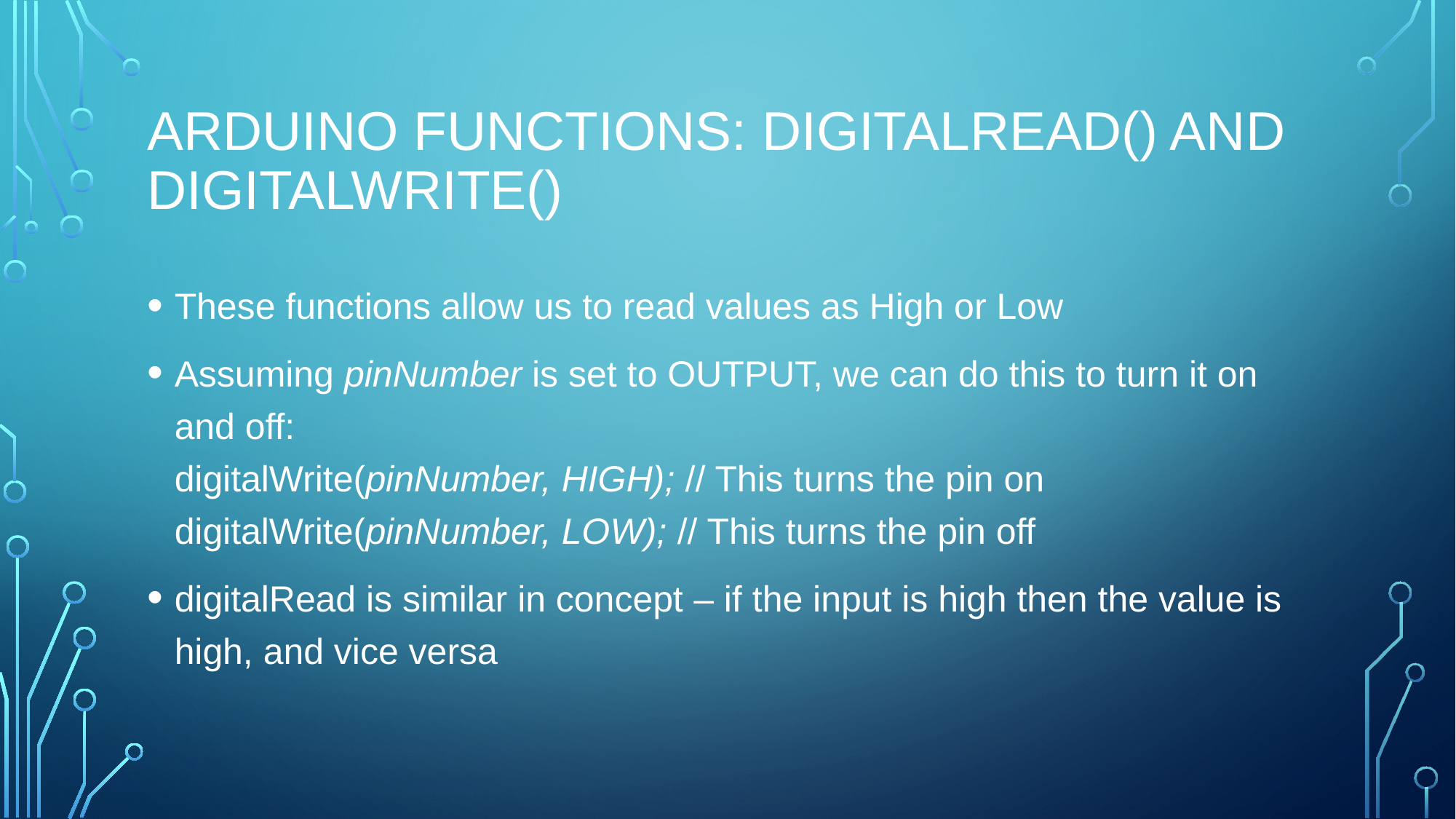

# ARDUINO FUNCTIONS: DIGITALREAD() AND DIGITALWRITE()
These functions allow us to read values as High or Low
Assuming pinNumber is set to OUTPUT, we can do this to turn it on and off:
digitalWrite(pinNumber, HIGH); // This turns the pin on
digitalWrite(pinNumber, LOW); // This turns the pin off
digitalRead is similar in concept – if the input is high then the value is high, and vice versa